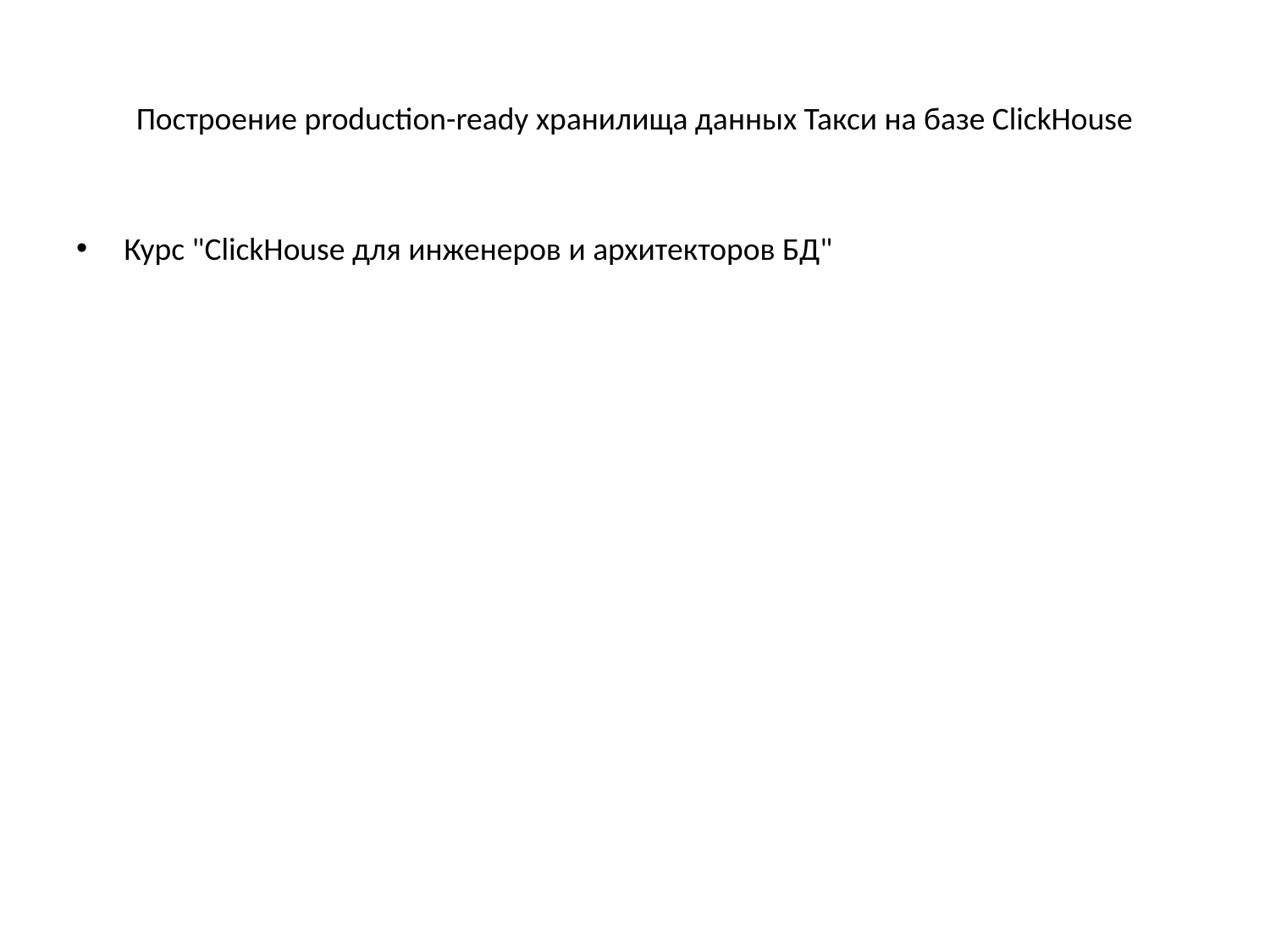

# Построение production-ready хранилища данных Такси на базе ClickHouse
Курс "ClickHouse для инженеров и архитекторов БД"